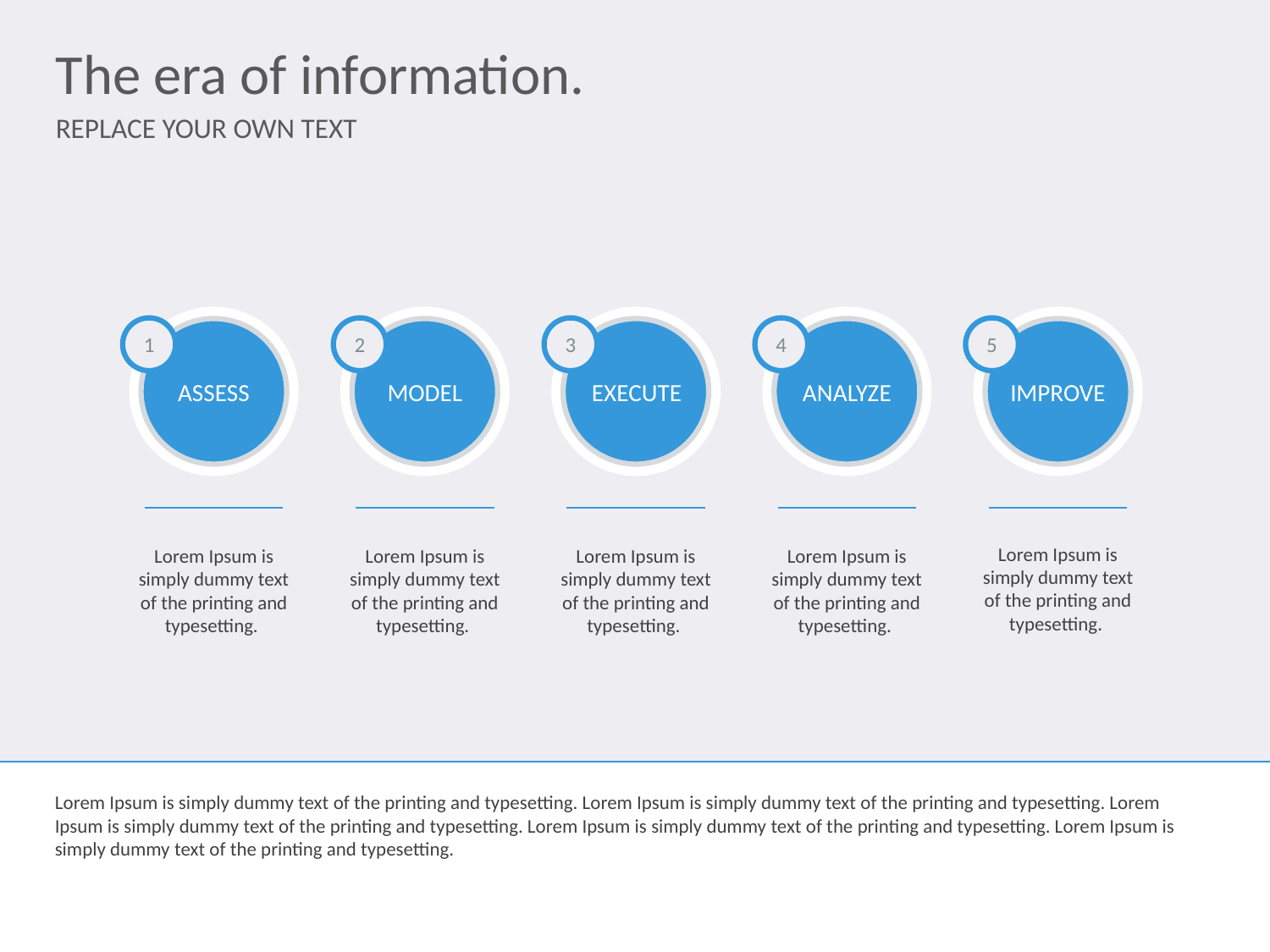

The era of information.
REPLACE YOUR OWN TEXT

1
2
3
4
5

ASSESS
MODEL
EXECUTE
ANALYZE
IMPROVE
Lorem Ipsum is simply dummy text of the printing and typesetting.
Lorem Ipsum is simply dummy text of the printing and typesetting.
Lorem Ipsum is simply dummy text of the printing and typesetting.
Lorem Ipsum is simply dummy text of the printing and typesetting.
Lorem Ipsum is simply dummy text of the printing and typesetting.

Lorem Ipsum is simply dummy text of the printing and typesetting. Lorem Ipsum is simply dummy text of the printing and typesetting. Lorem Ipsum is simply dummy text of the printing and typesetting. Lorem Ipsum is simply dummy text of the printing and typesetting. Lorem Ipsum is simply dummy text of the printing and typesetting.
www.domainname.com
Logo Company
14